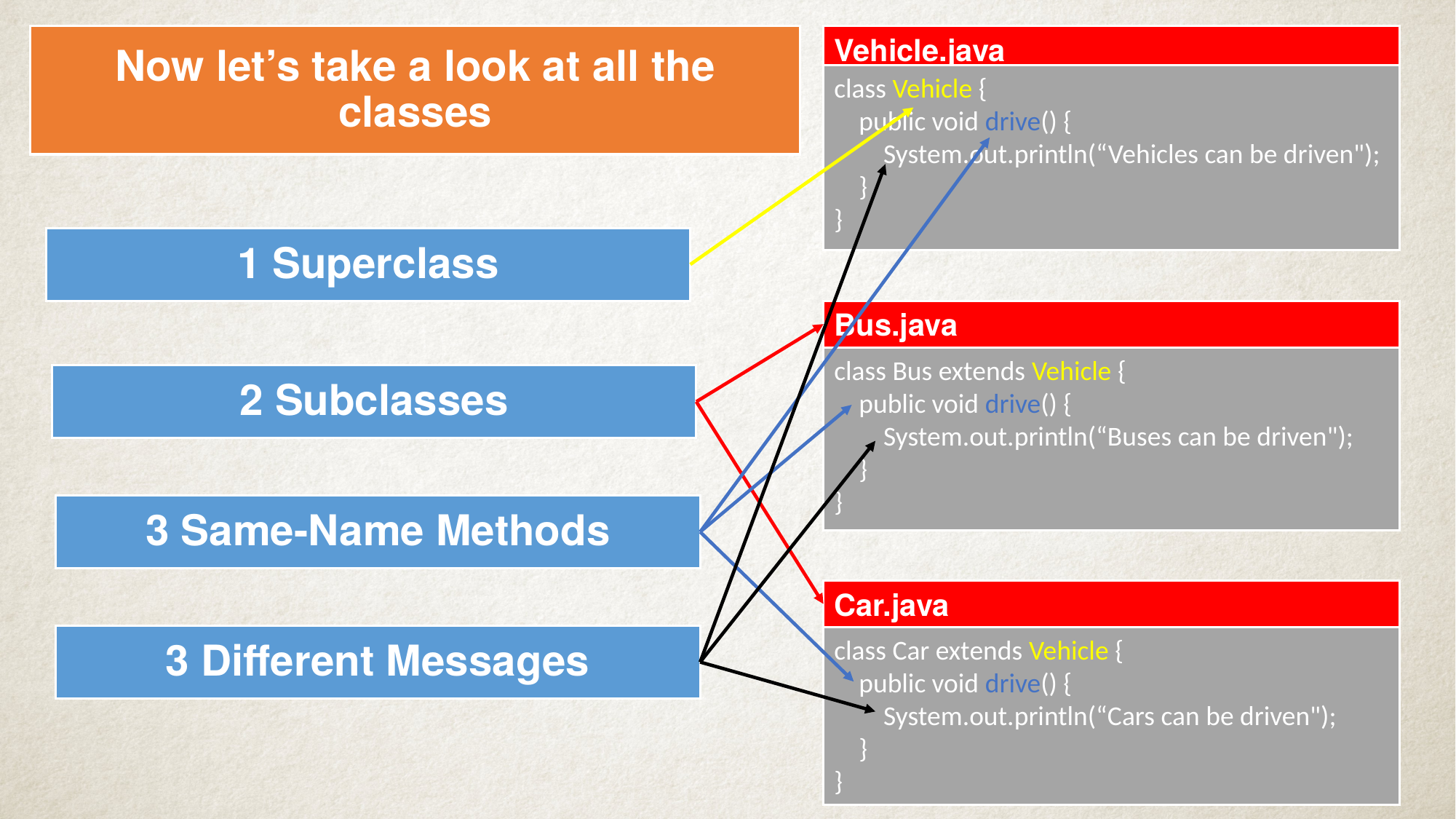

Now let’s take a look at all the classes
Vehicle.java
class Vehicle {
    public void drive() {
        System.out.println(“Vehicles can be driven");
    }
}
1 Superclass
Bus.java
class Bus extends Vehicle {
    public void drive() {
        System.out.println(“Buses can be driven");
    }
}

2 Subclasses
3 Same-Name Methods
Car.java
3 Different Messages
class Car extends Vehicle {
    public void drive() {
        System.out.println(“Cars can be driven");
    }
}